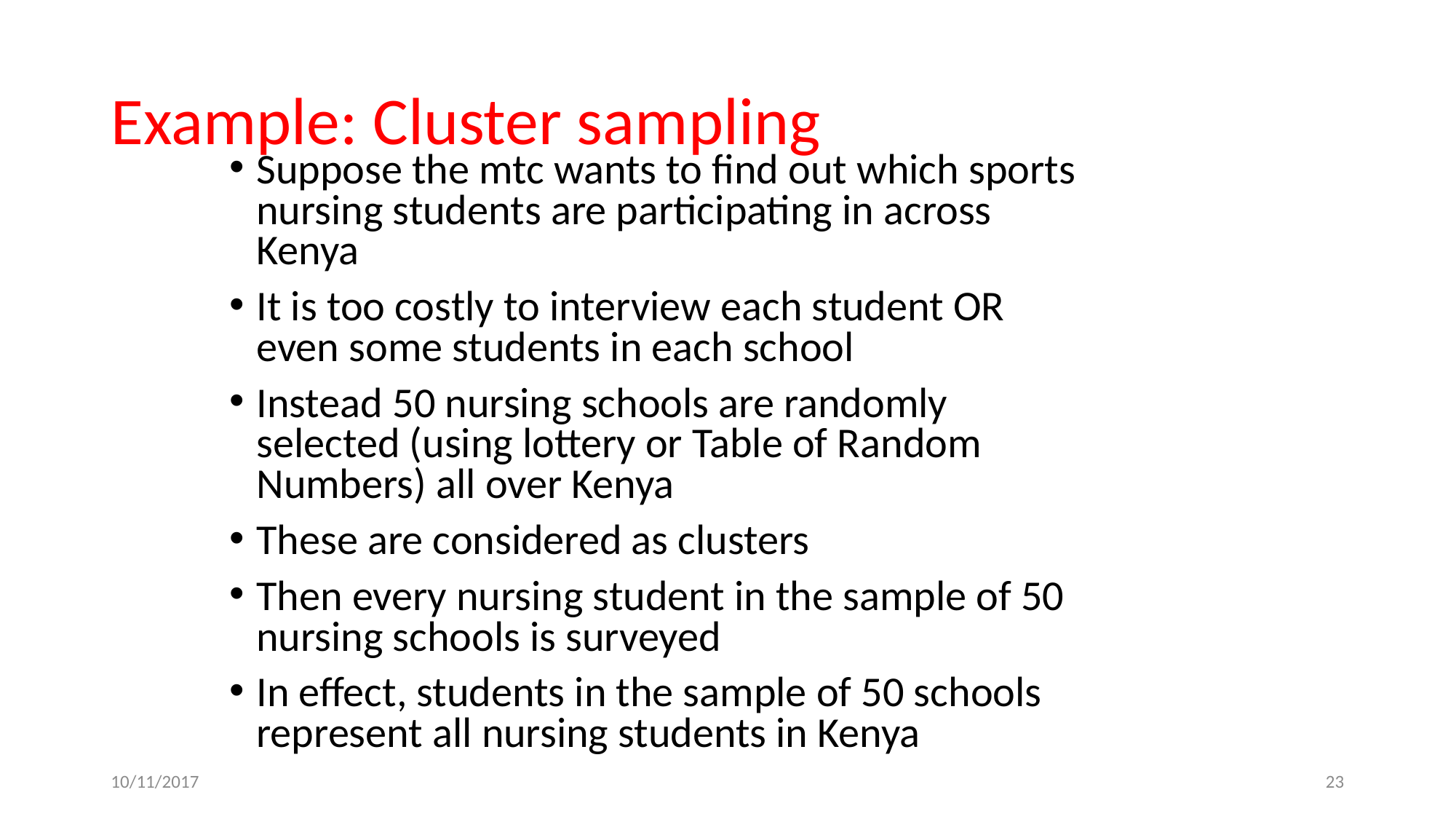

# Example: Cluster sampling
Suppose the mtc wants to find out which sports nursing students are participating in across Kenya
It is too costly to interview each student OR even some students in each school
Instead 50 nursing schools are randomly selected (using lottery or Table of Random Numbers) all over Kenya
These are considered as clusters
Then every nursing student in the sample of 50 nursing schools is surveyed
In effect, students in the sample of 50 schools represent all nursing students in Kenya

10/11/2017
23